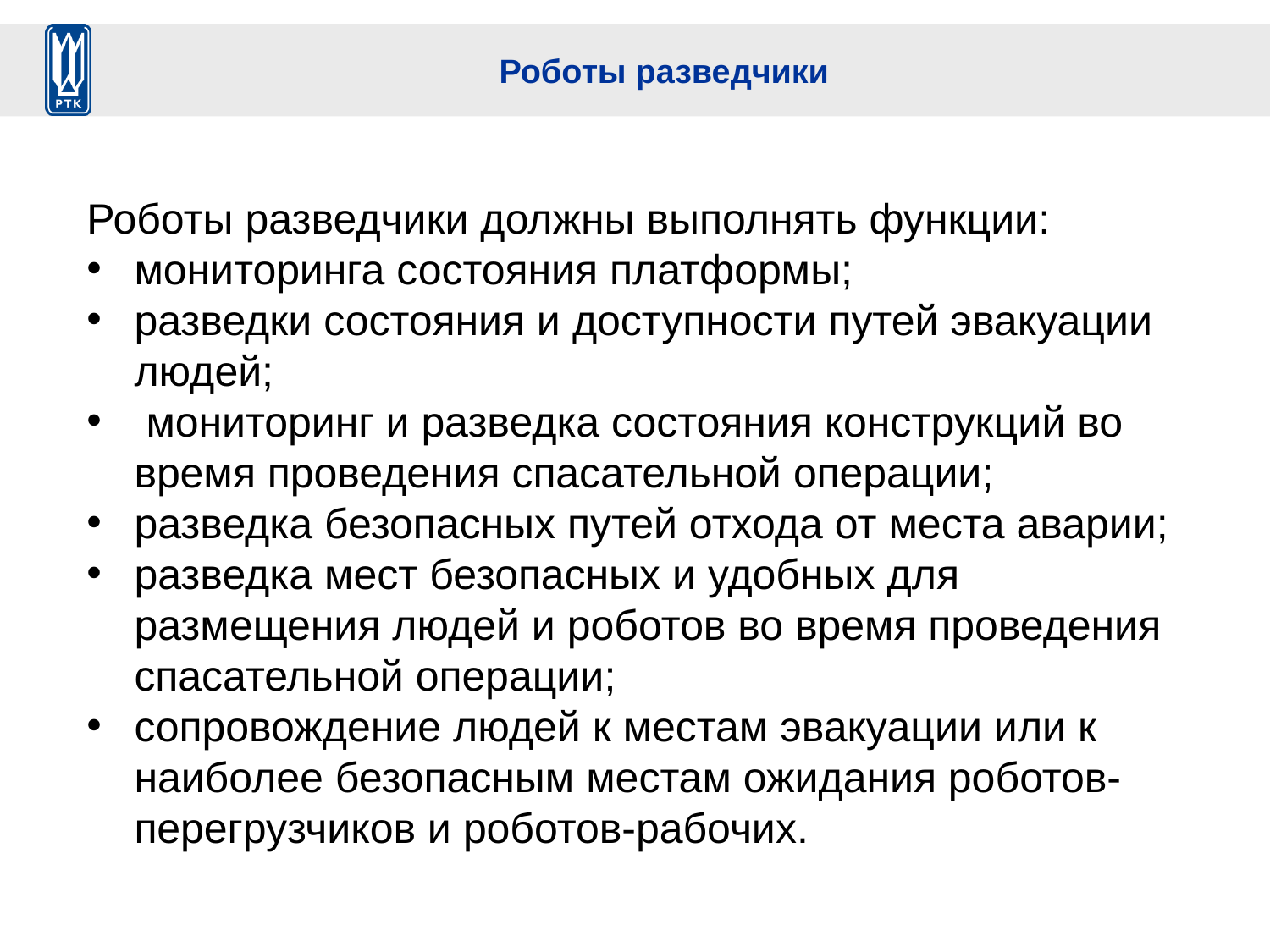

# Роботы разведчики
Роботы разведчики должны выполнять функции:
мониторинга состояния платформы;
разведки состояния и доступности путей эвакуации людей;
 мониторинг и разведка состояния конструкций во время проведения спасательной операции;
разведка безопасных путей отхода от места аварии;
разведка мест безопасных и удобных для размещения людей и роботов во время проведения спасательной операции;
сопровождение людей к местам эвакуации или к наиболее безопасным местам ожидания роботов-перегрузчиков и роботов-рабочих.